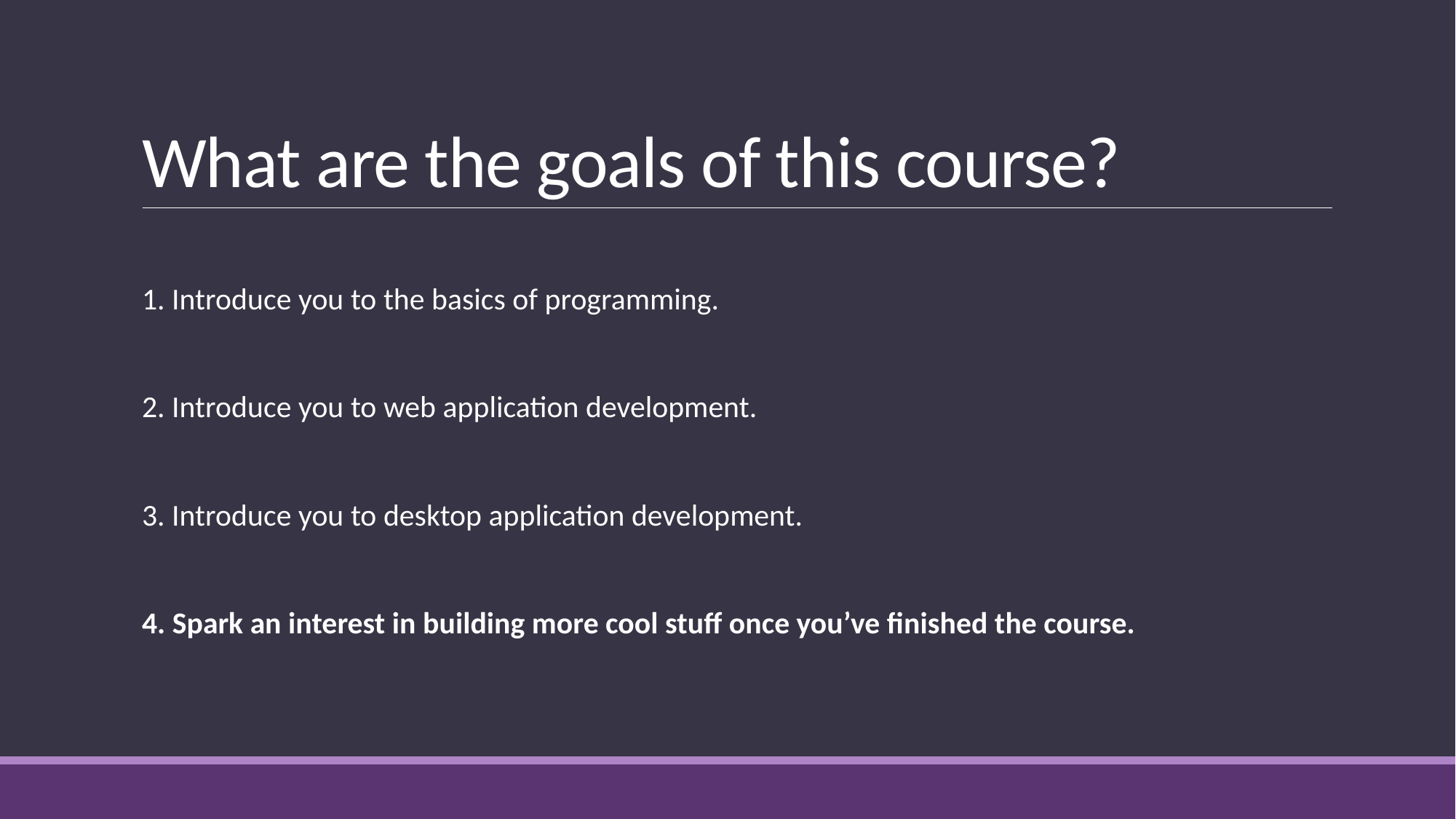

# What are the goals of this course?

1. Introduce you to the basics of programming.

2. Introduce you to web application development.

3. Introduce you to desktop application development.

4. Spark an interest in building more cool stuff once you’ve finished the course.